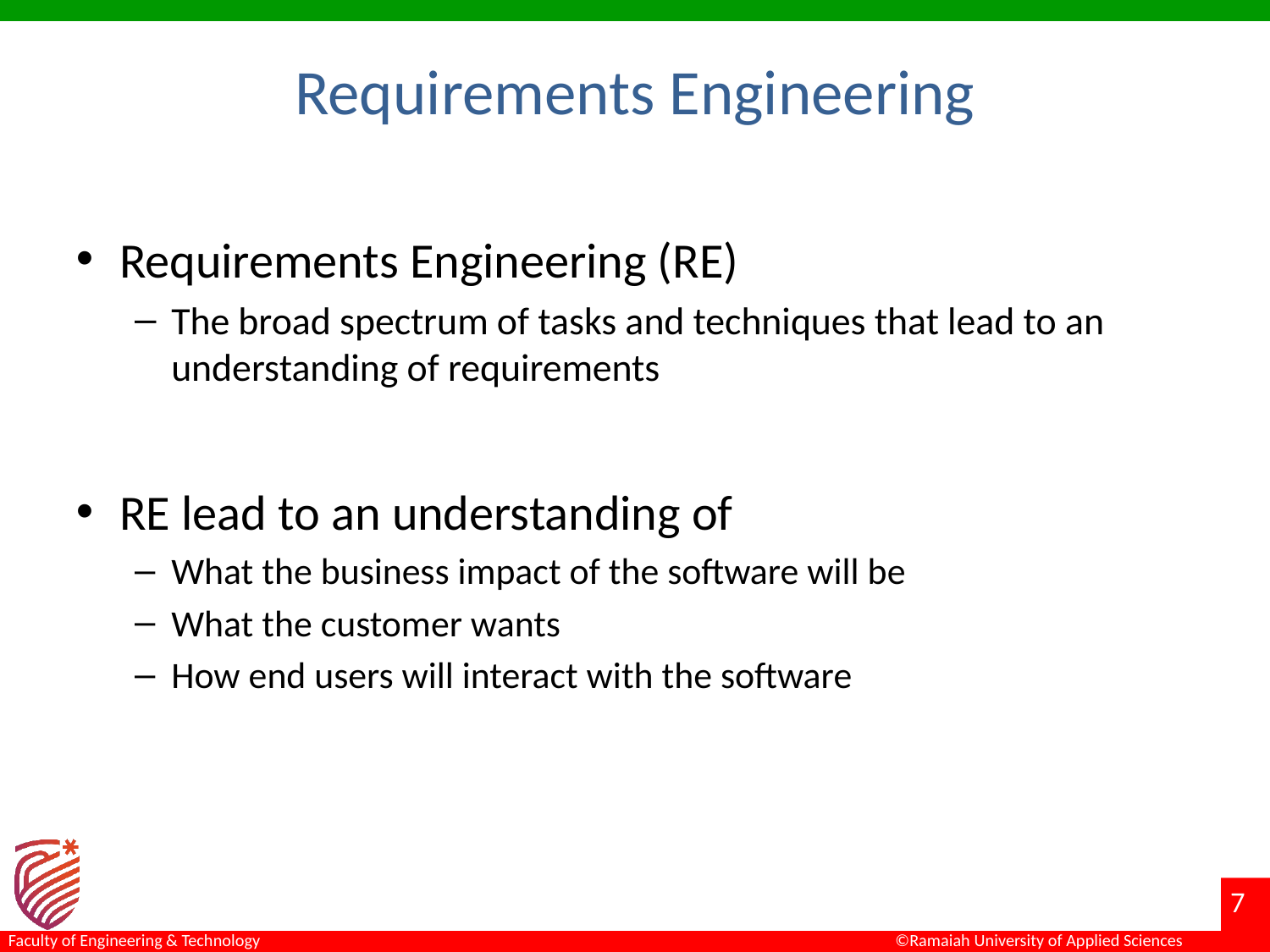

# Requirements Engineering
Requirements Engineering (RE)
The broad spectrum of tasks and techniques that lead to an understanding of requirements

RE lead to an understanding of
What the business impact of the software will be
What the customer wants
How end users will interact with the software
7